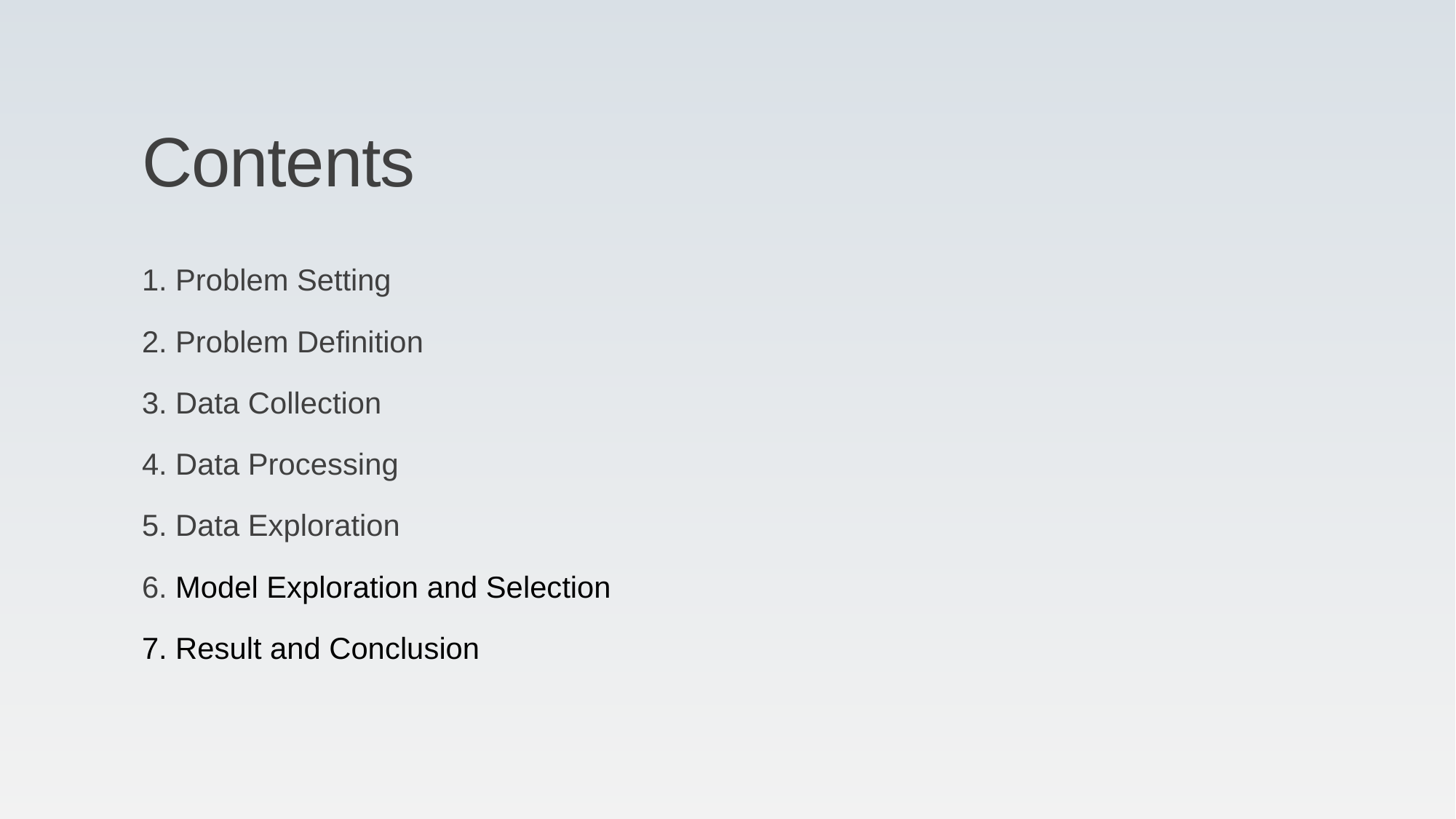

# Contents
1. Problem Setting
2. Problem Definition
3. Data Collection
4. Data Processing
5. Data Exploration
6. Model Exploration and Selection
7. Result and Conclusion